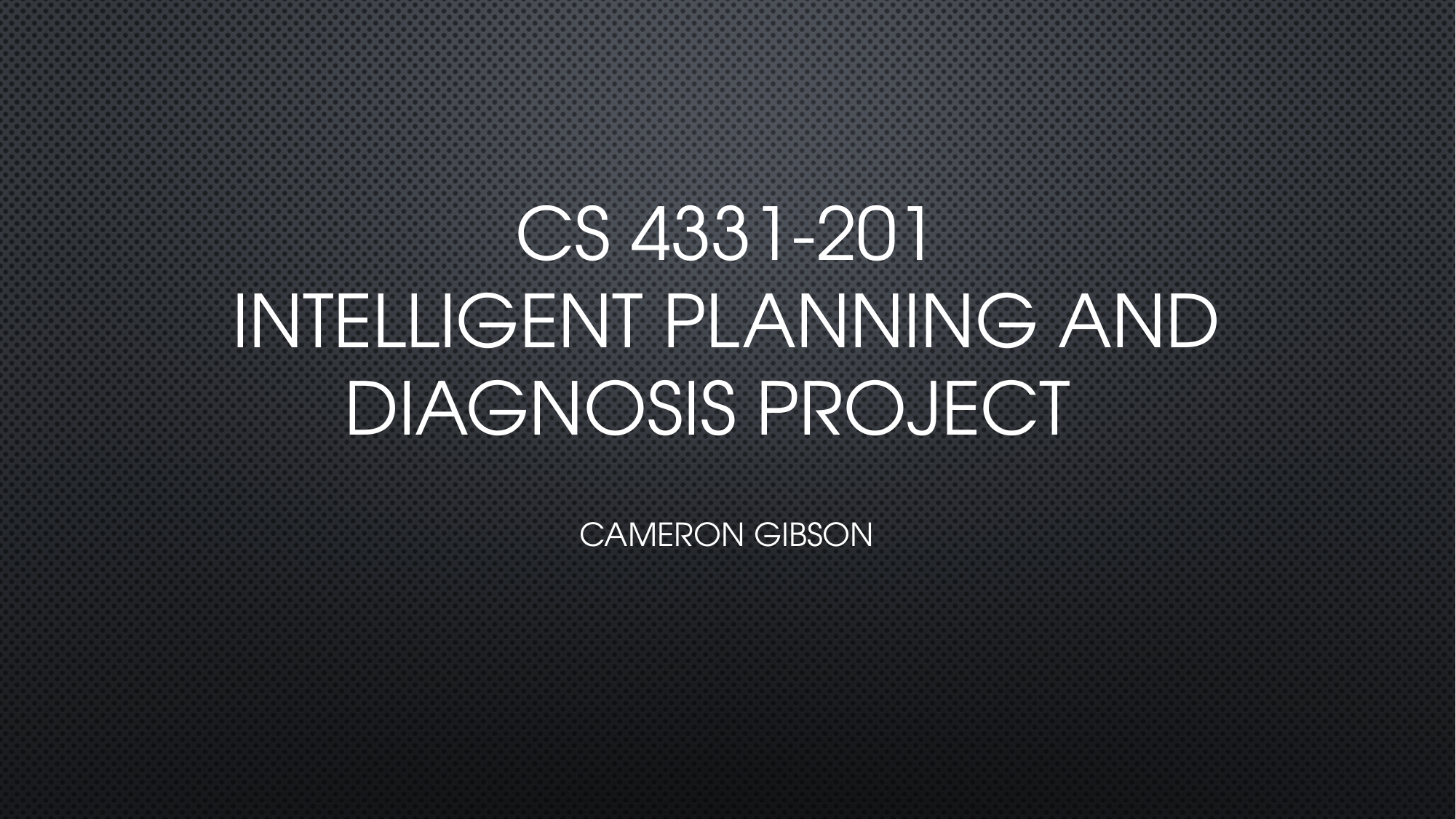

# CS 4331-201 Intelligent Planning and Diagnosis Project
Cameron Gibson